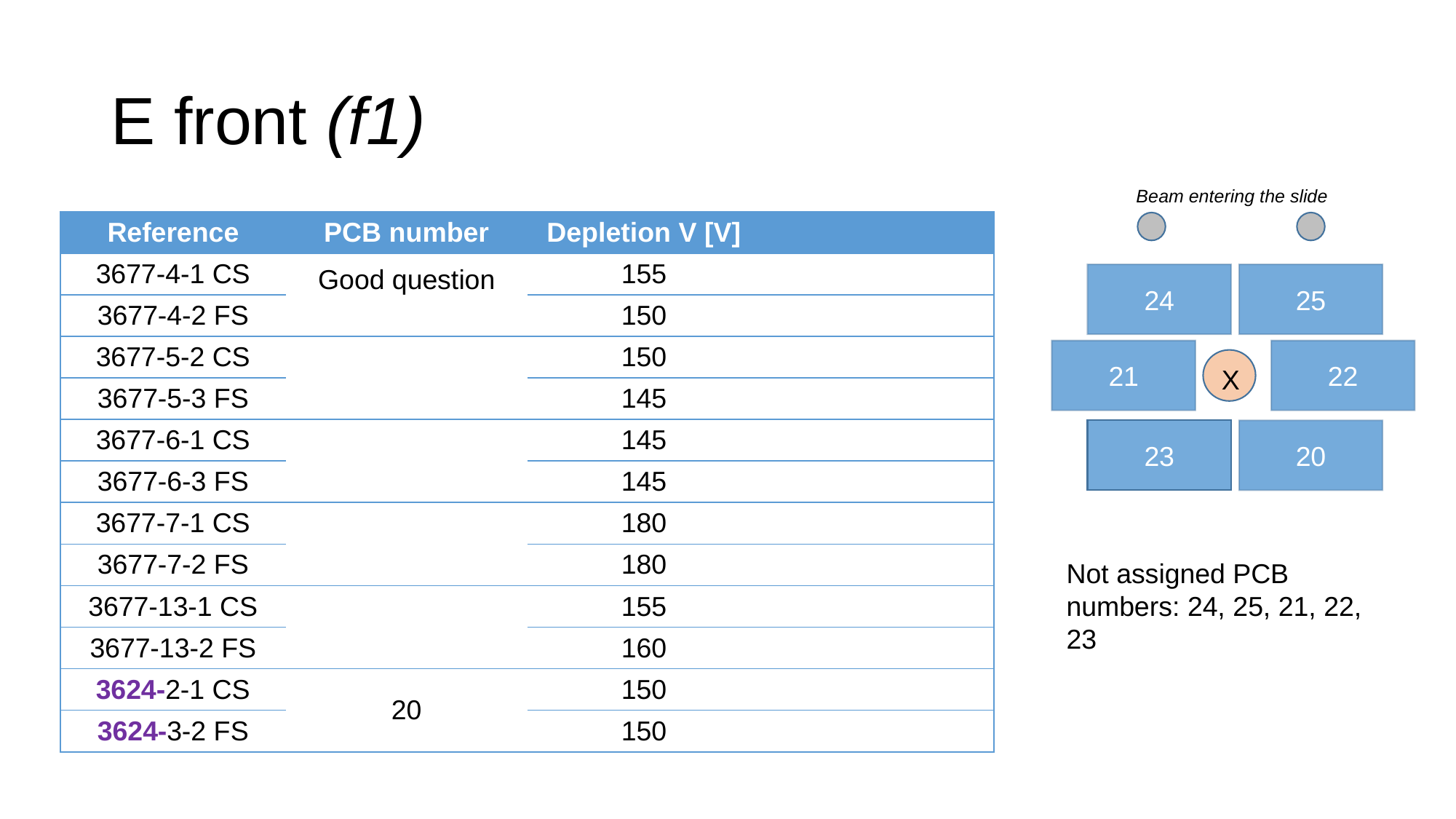

# E front (f1)
Beam entering the slide
| Reference | PCB number | Depletion V [V] |  |
| --- | --- | --- | --- |
| 3677-4-1 CS | Good question | 155 |  |
| 3677-4-2 FS |  | 150 |  |
| 3677-5-2 CS |  | 150 |  |
| 3677-5-3 FS |  | 145 |  |
| 3677-6-1 CS |  | 145 |  |
| 3677-6-3 FS |  | 145 |  |
| 3677-7-1 CS |  | 180 |  |
| 3677-7-2 FS |  | 180 |  |
| 3677-13-1 CS |  | 155 |  |
| 3677-13-2 FS |  | 160 |  |
| 3624-2-1 CS | 20 | 150 |  |
| 3624-3-2 FS |  | 150 |  |

24
25
21
22
23
20
X
Not assigned PCB numbers: 24, 25, 21, 22, 23